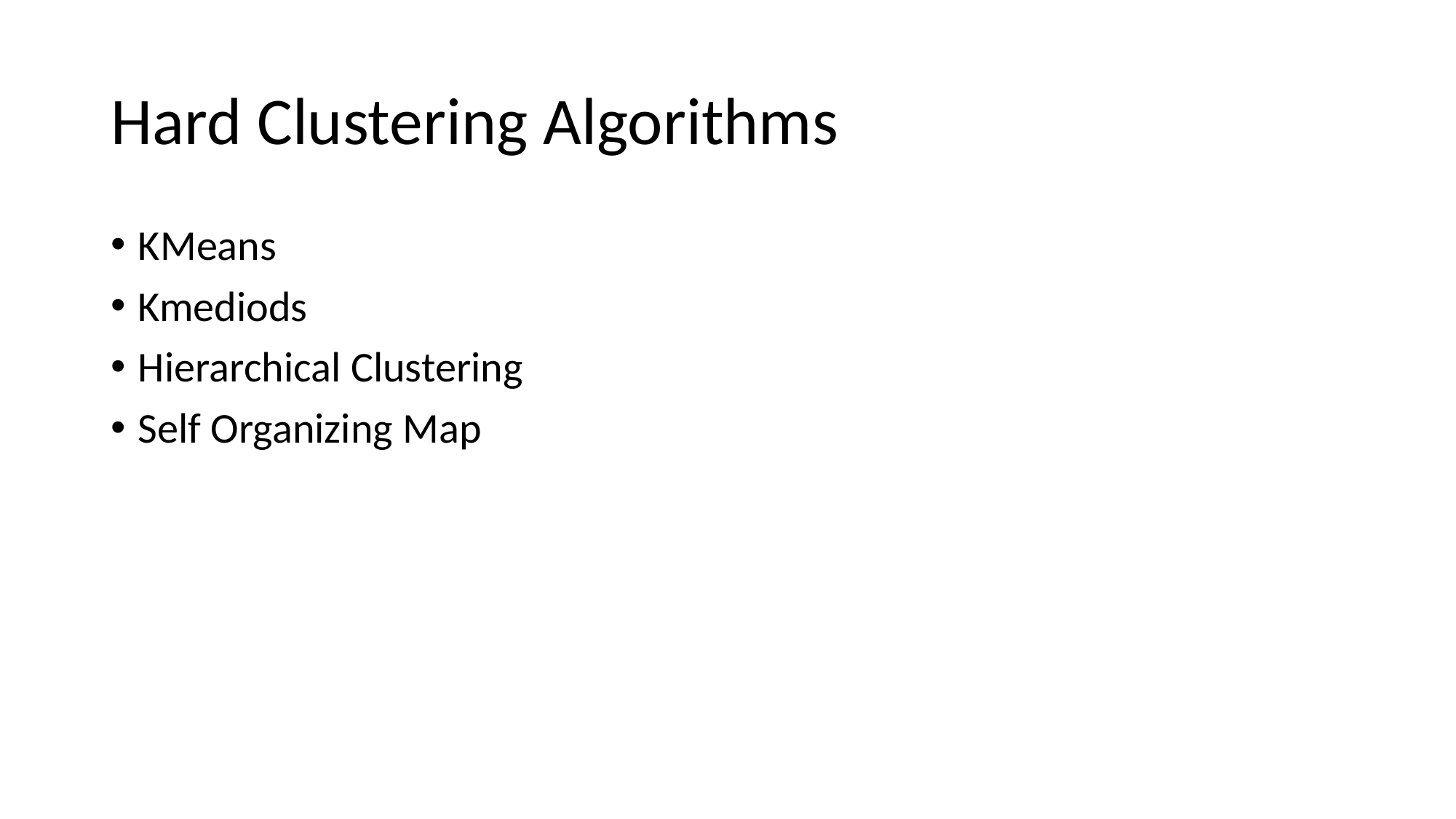

# Hard Clustering Algorithms
KMeans
Kmediods
Hierarchical Clustering
Self Organizing Map